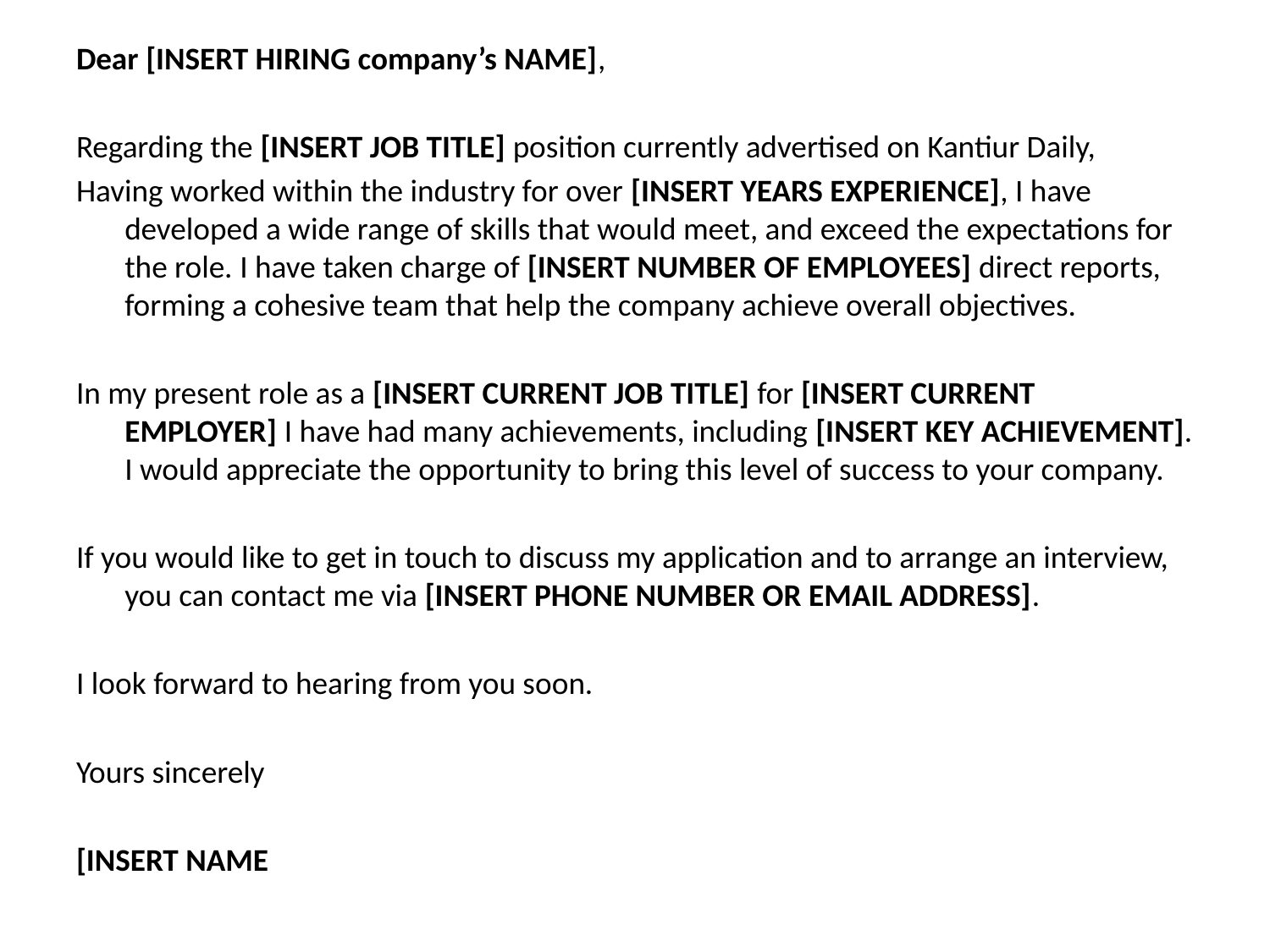

Dear [INSERT HIRING company’s NAME],

Regarding the [INSERT JOB TITLE] position currently advertised on Kantiur Daily,
Having worked within the industry for over [INSERT YEARS EXPERIENCE], I have developed a wide range of skills that would meet, and exceed the expectations for the role. I have taken charge of [INSERT NUMBER OF EMPLOYEES] direct reports, forming a cohesive team that help the company achieve overall objectives.

In my present role as a [INSERT CURRENT JOB TITLE] for [INSERT CURRENT EMPLOYER] I have had many achievements, including [INSERT KEY ACHIEVEMENT]. I would appreciate the opportunity to bring this level of success to your company.

If you would like to get in touch to discuss my application and to arrange an interview, you can contact me via [INSERT PHONE NUMBER OR EMAIL ADDRESS].

I look forward to hearing from you soon.

Yours sincerely

[INSERT NAME